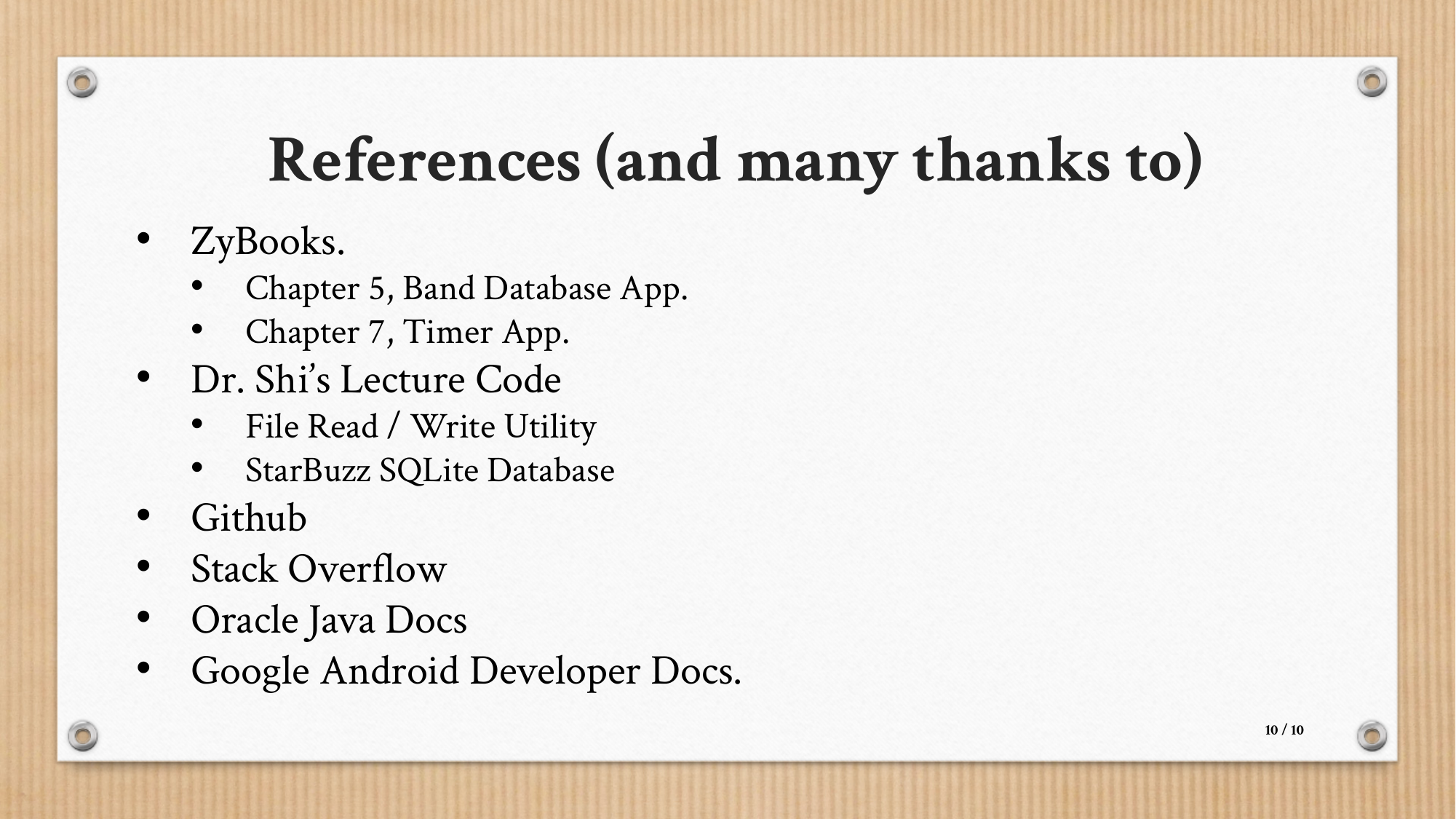

References (and many thanks to)
ZyBooks.
Chapter 5, Band Database App.
Chapter 7, Timer App.
Dr. Shi’s Lecture Code
File Read / Write Utility
StarBuzz SQLite Database
Github
Stack Overflow
Oracle Java Docs
Google Android Developer Docs.
10 / 10